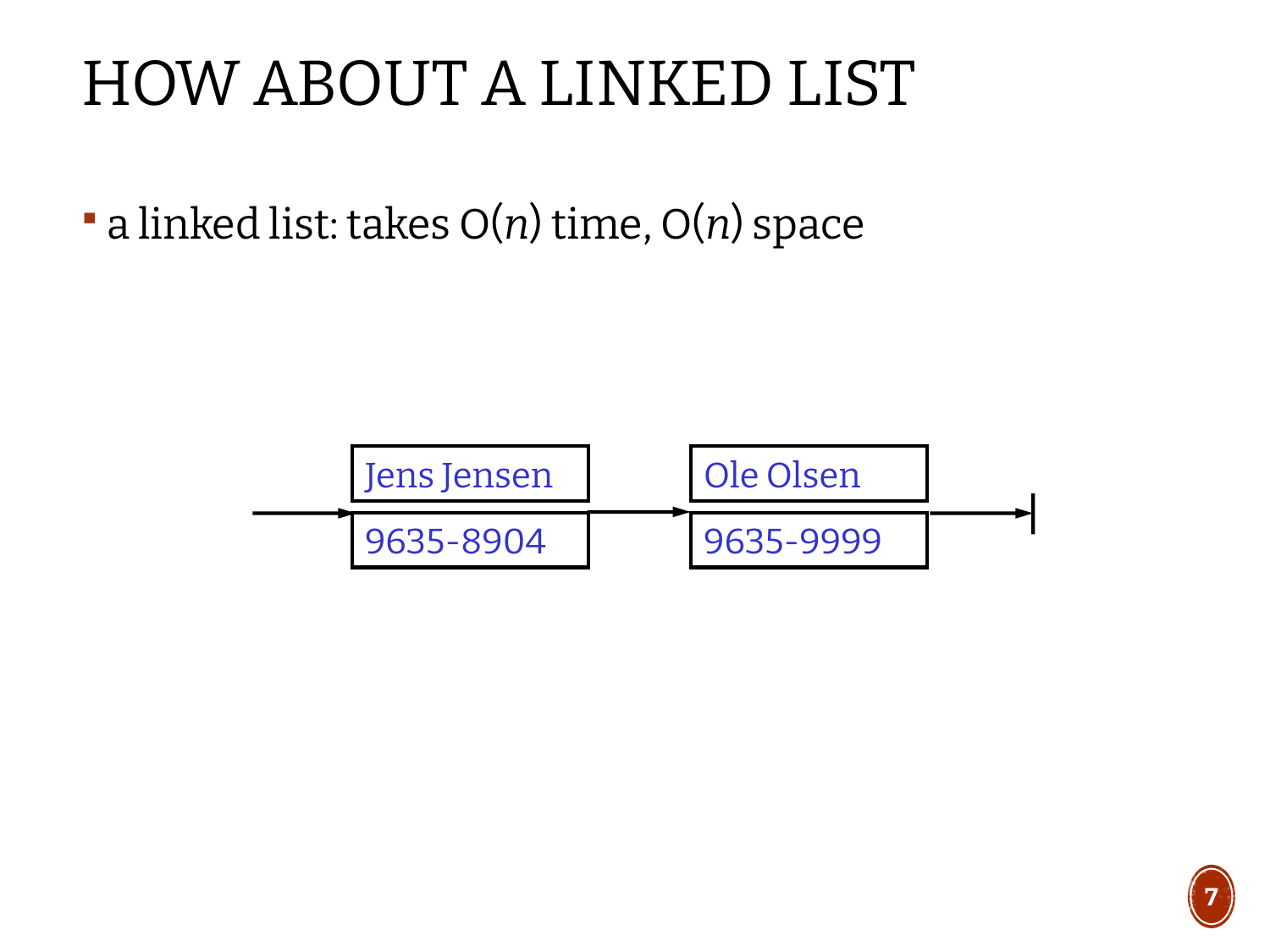

# How about a linked list
a linked list: takes O(n) time, O(n) space

Jens Jensen
9635-8904
Ole Olsen
9635-9999

7